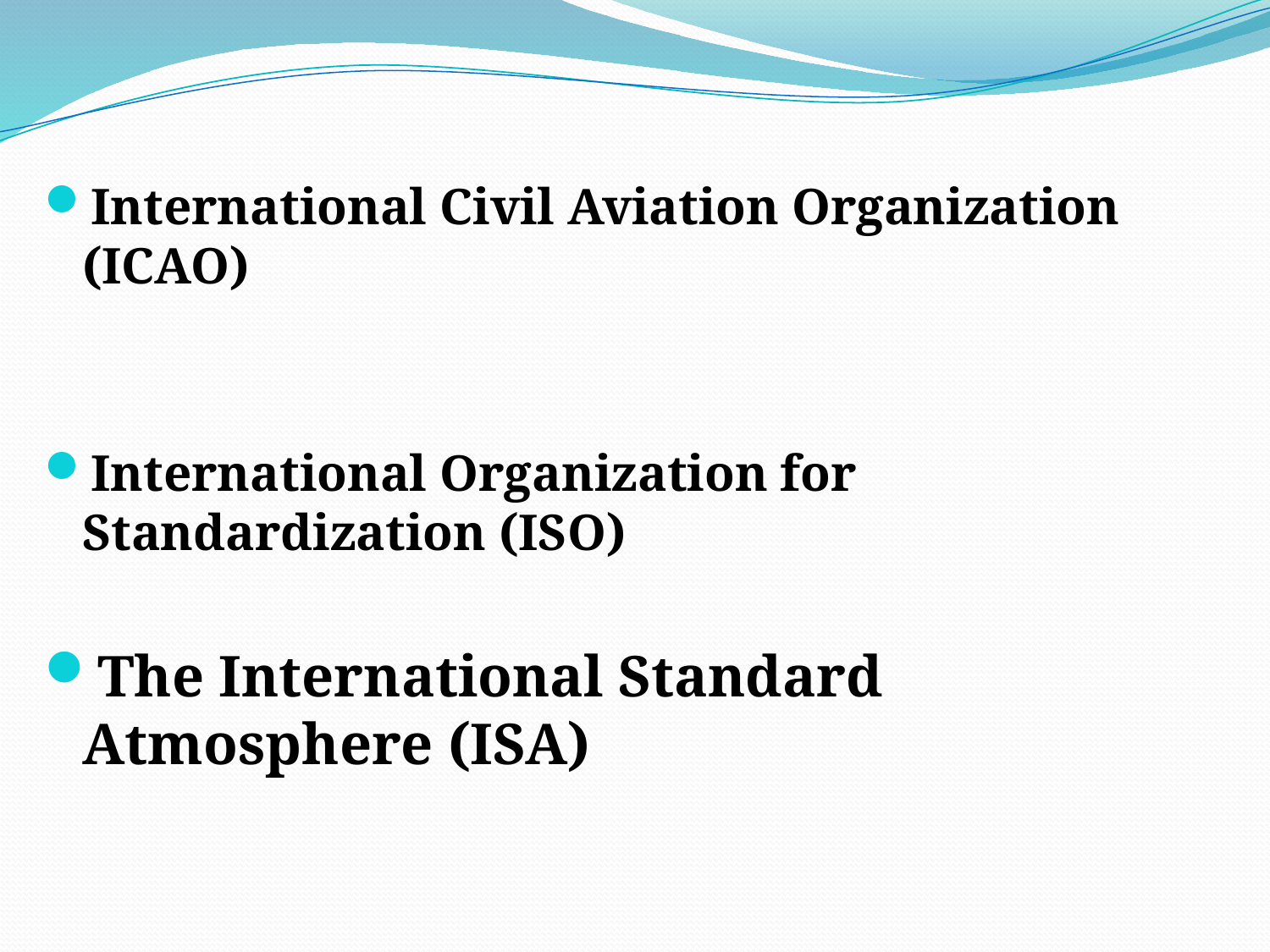

International Civil Aviation Organization (ICAO)

International Organization for Standardization (ISO)

The International Standard Atmosphere (ISA)